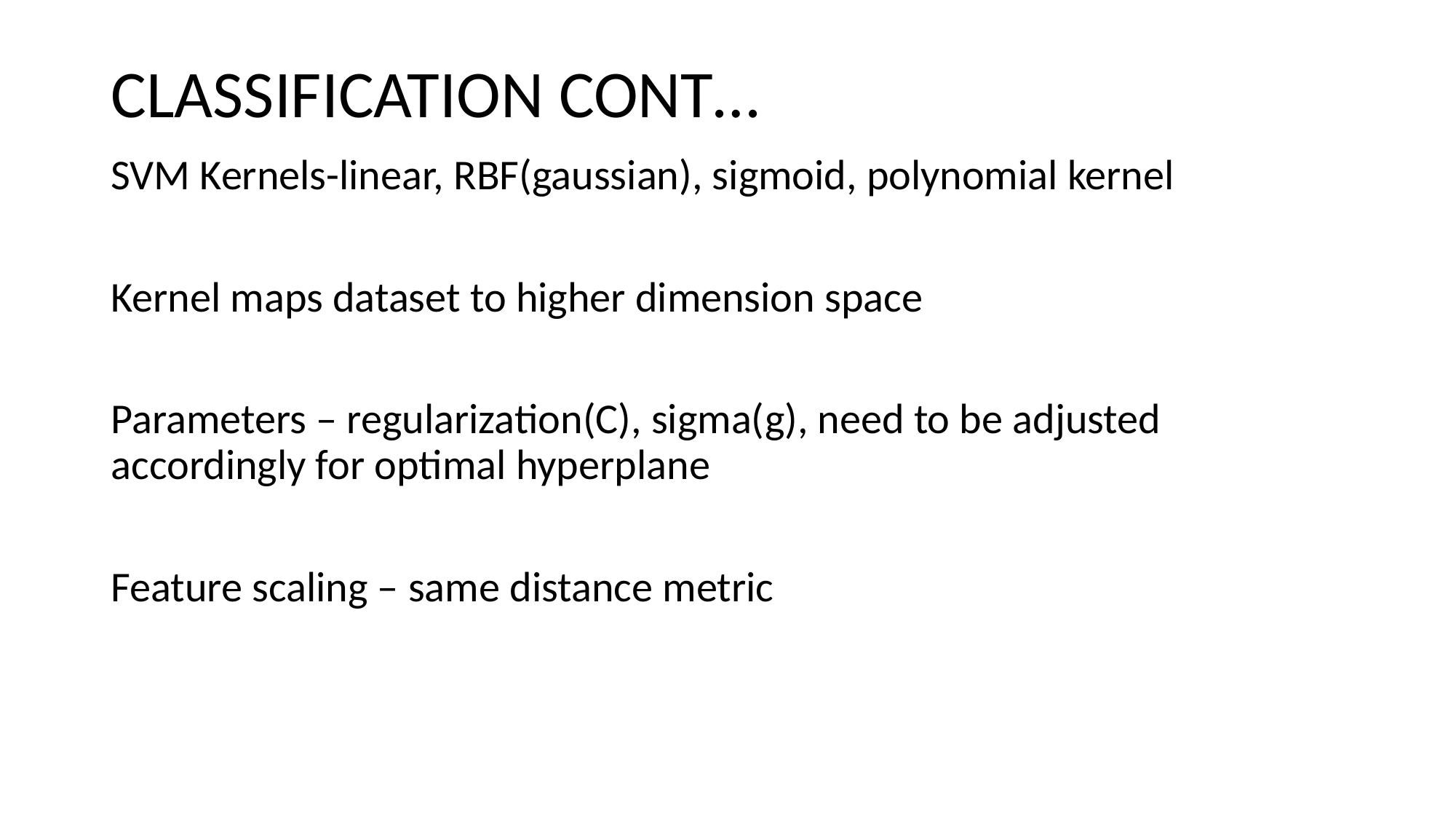

# CLASSIFICATION CONT…
SVM Kernels-linear, RBF(gaussian), sigmoid, polynomial kernel

Kernel maps dataset to higher dimension space

Parameters – regularization(C), sigma(g), need to be adjusted accordingly for optimal hyperplane

Feature scaling – same distance metric